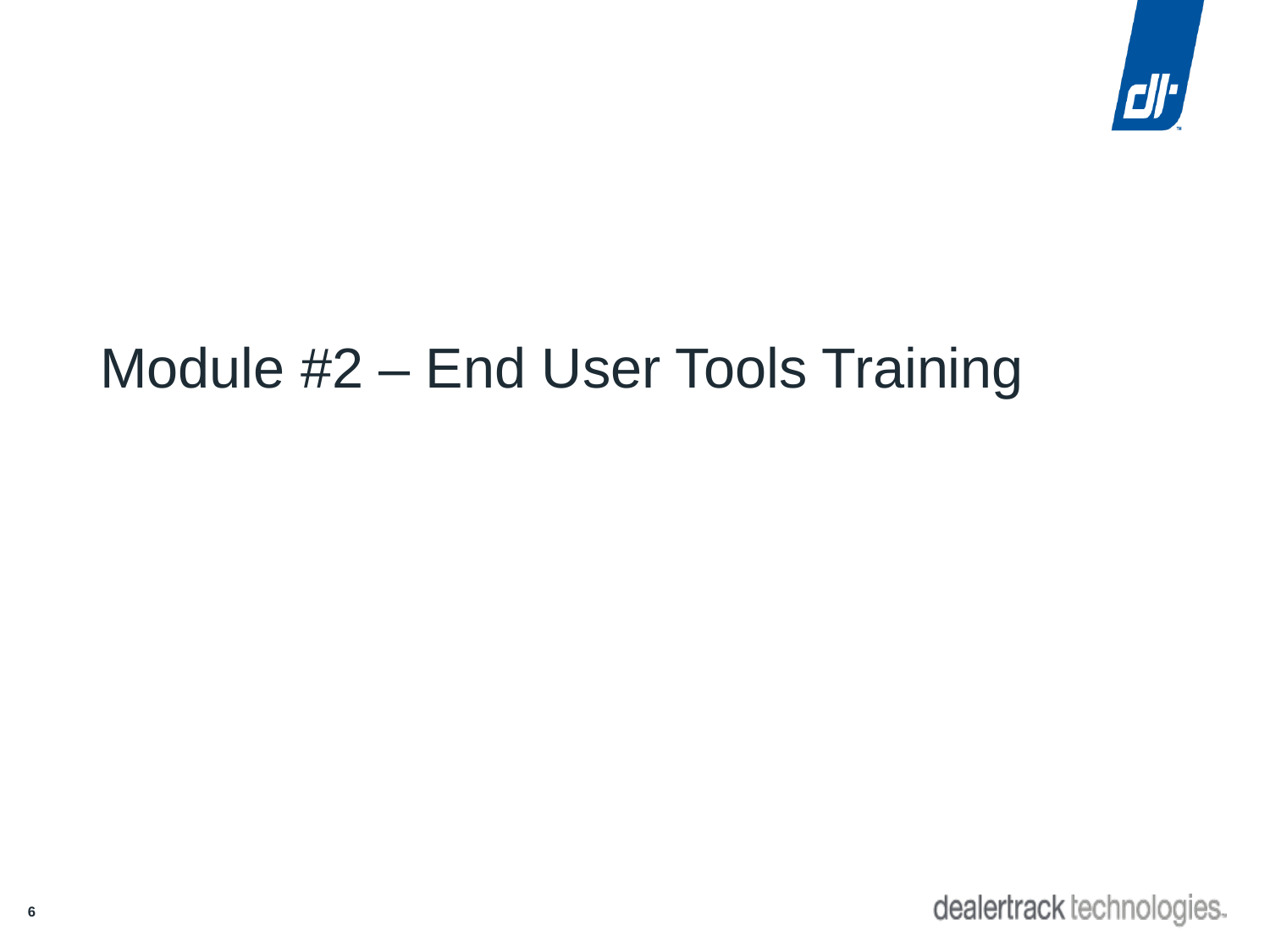

# Module #2 – End User Tools Training
6